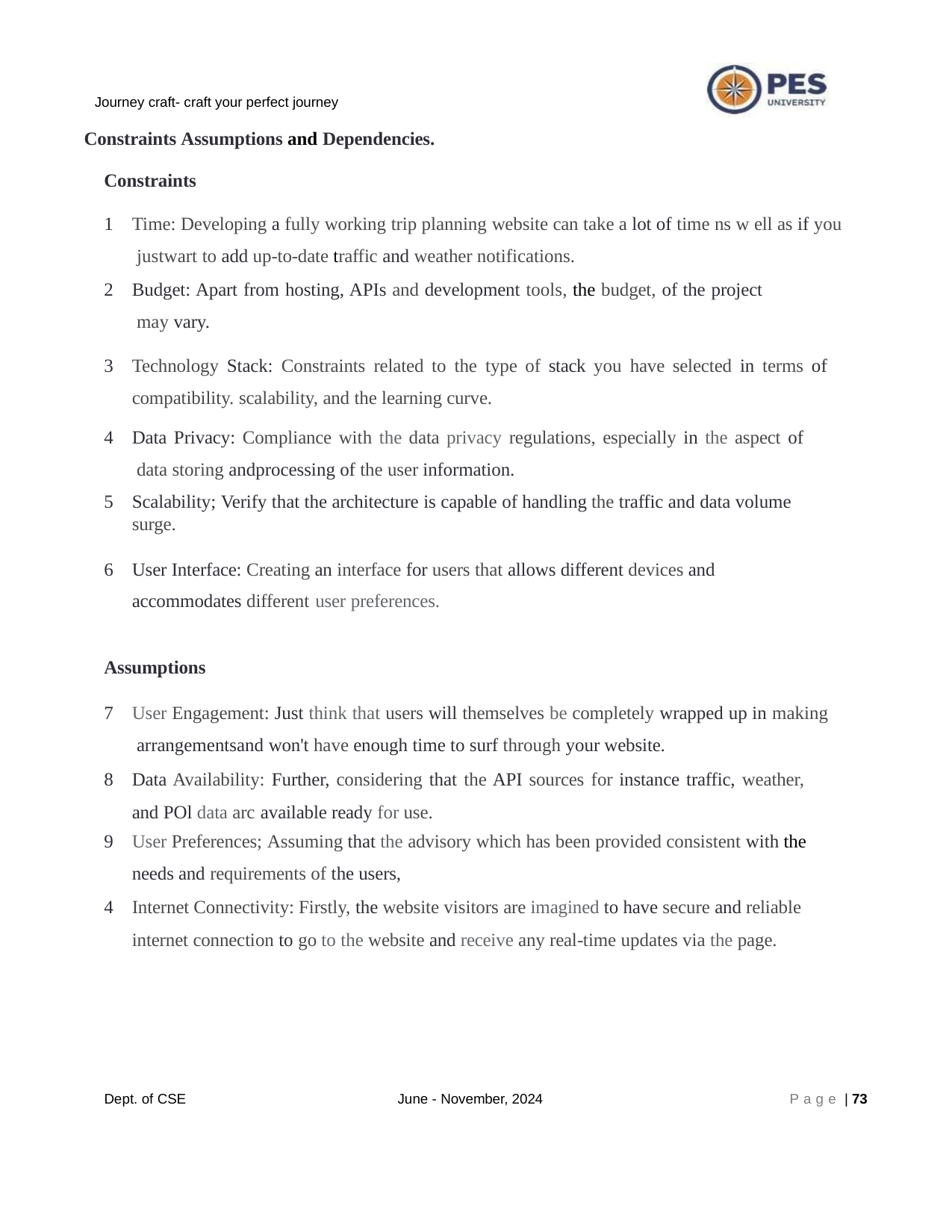

Journey craft- craft your perfect journey

Constraints Assumptions and Dependencies.

Constraints
Time: Developing a fully working trip planning website can take a lot of time ns w ell as if you  justwart to add up-to-date traffic and weather notifications.
Budget: Apart from hosting, APIs and development tools, the budget, of the project  may vary.
Technology Stack: Constraints related to the type of stack you have selected in terms of  compatibility. scalability, and the learning curve.
Data Privacy: Compliance with the data privacy regulations, especially in the aspect of  data storing andprocessing of the user information.
Scalability; Verify that the architecture is capable of handling the traffic and data volume surge.
User Interface: Creating an interface for users that allows different devices and  accommodates different user preferences.

Assumptions
User Engagement: Just think that users will themselves be completely wrapped up in making  arrangementsand won't have enough time to surf through your website.
Data Availability: Further, considering that the API sources for instance traffic, weather,  and POl data arc available ready for use.
User Preferences; Assuming that the advisory which has been provided consistent with the
needs and requirements of the users,
Internet Connectivity: Firstly, the website visitors are imagined to have secure and reliable  internet connection to go to the website and receive any real-time updates via the page.
Dept. of CSE
June - November, 2024
P a g e | 73